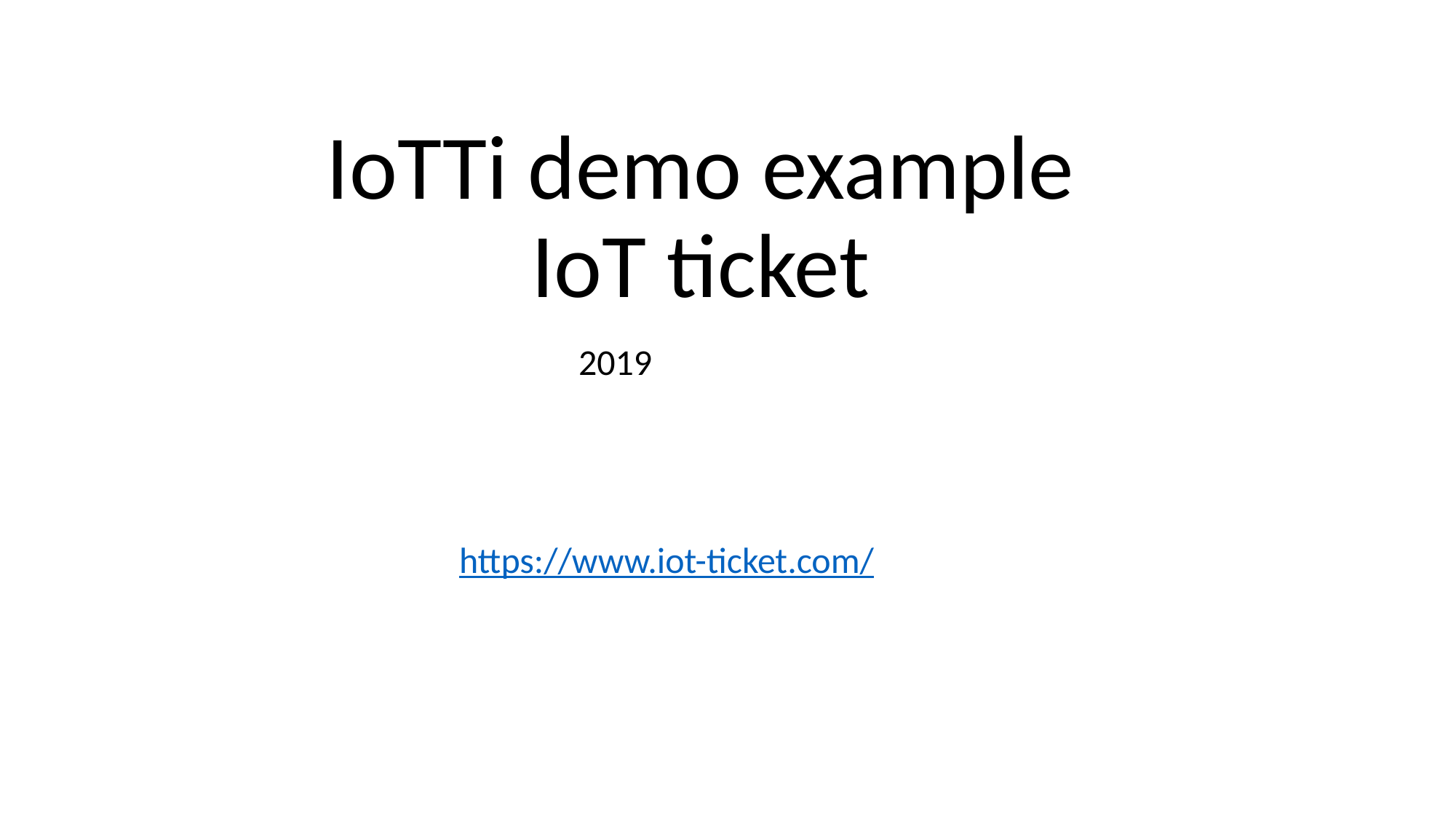

# IoTTi demo example IoT ticket
2019
https://www.iot-ticket.com/